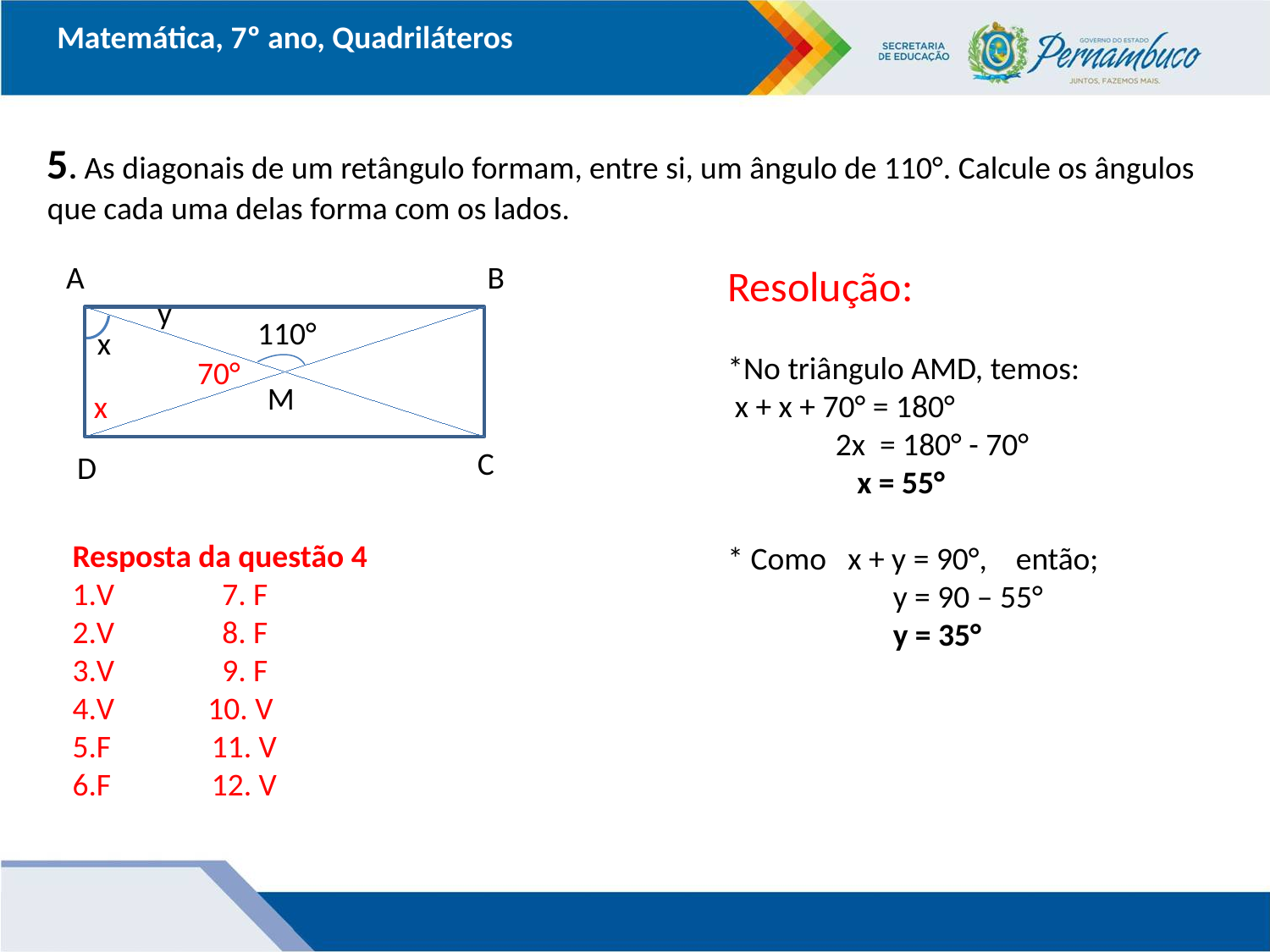

Matemática, 7º ano, Quadriláteros

5. As diagonais de um retângulo formam, entre si, um ângulo de 110°. Calcule os ângulos que cada uma delas forma com os lados.
A
B
Resolução:

*No triângulo AMD, temos:
 x + x + 70° = 180°
               2x  = 180° - 70°
                  x = 55°

* Como   x + y = 90°,    então;
                       y = 90 – 55°
                       y = 35°

y

110°
x
70°

M
x
C
D
Resposta da questão 4
V               7. F
V               8. F
V               9. F
V             10. V
F              11. V
F              12. V